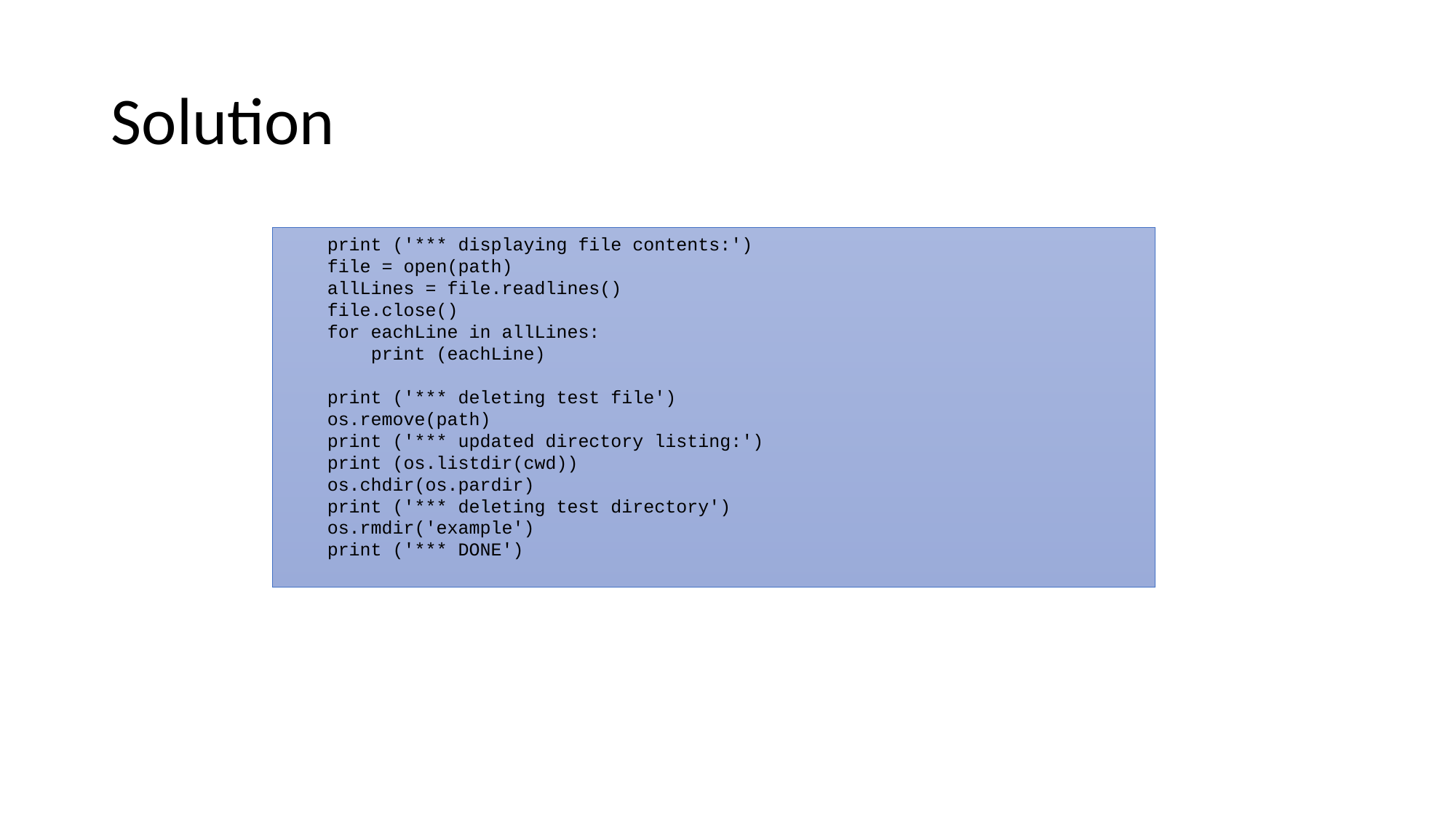

# Solution
    print ('*** displaying file contents:')
    file = open(path)
    allLines = file.readlines()
    file.close()
    for eachLine in allLines:
        print (eachLine)

    print ('*** deleting test file')
    os.remove(path)
    print ('*** updated directory listing:')
    print (os.listdir(cwd))
    os.chdir(os.pardir)
    print ('*** deleting test directory')
    os.rmdir('example')
    print ('*** DONE')